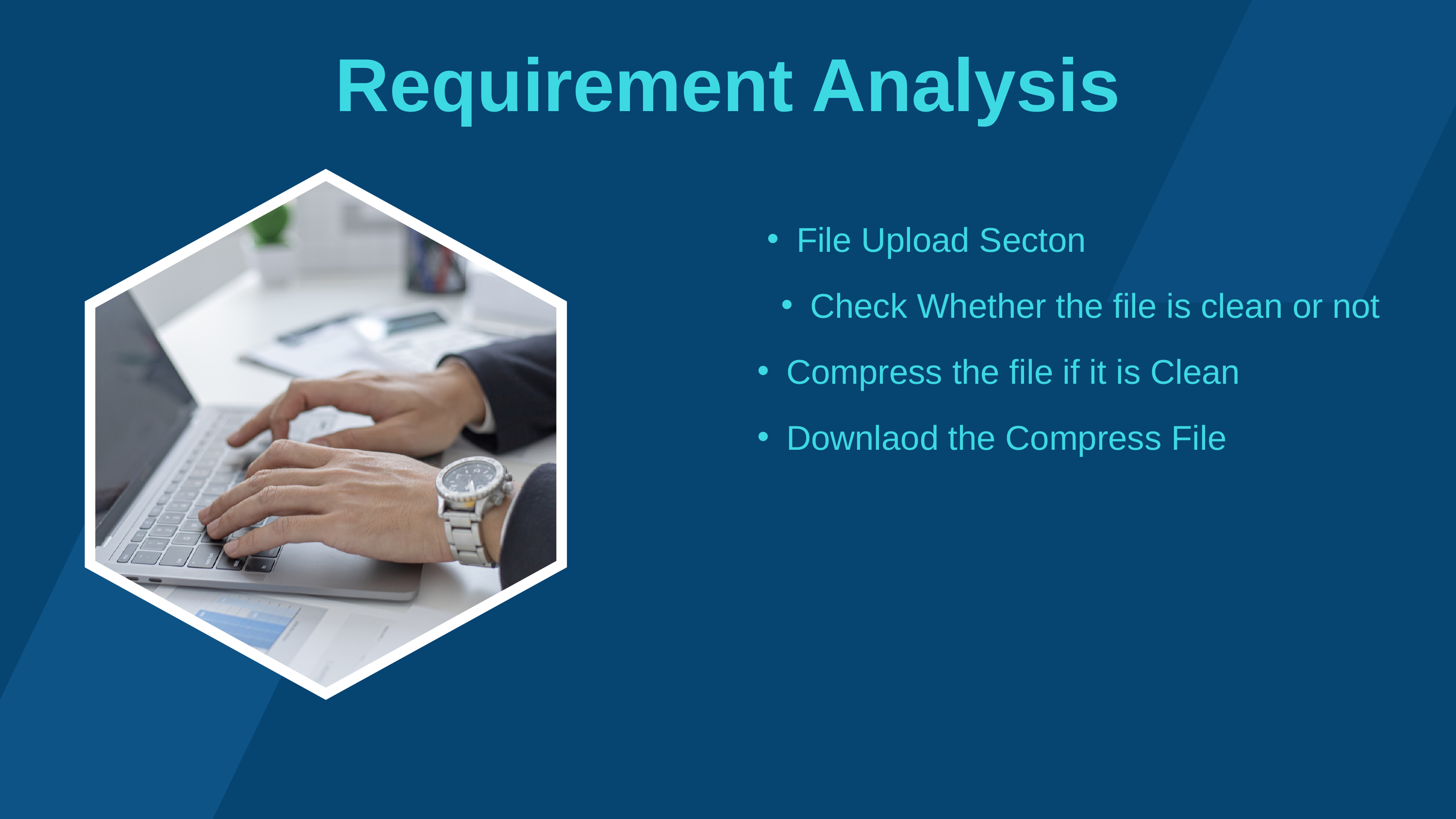

Requirement Analysis

File Upload Secton
Check Whether the file is clean or not
Compress the file if it is Clean
Downlaod the Compress File